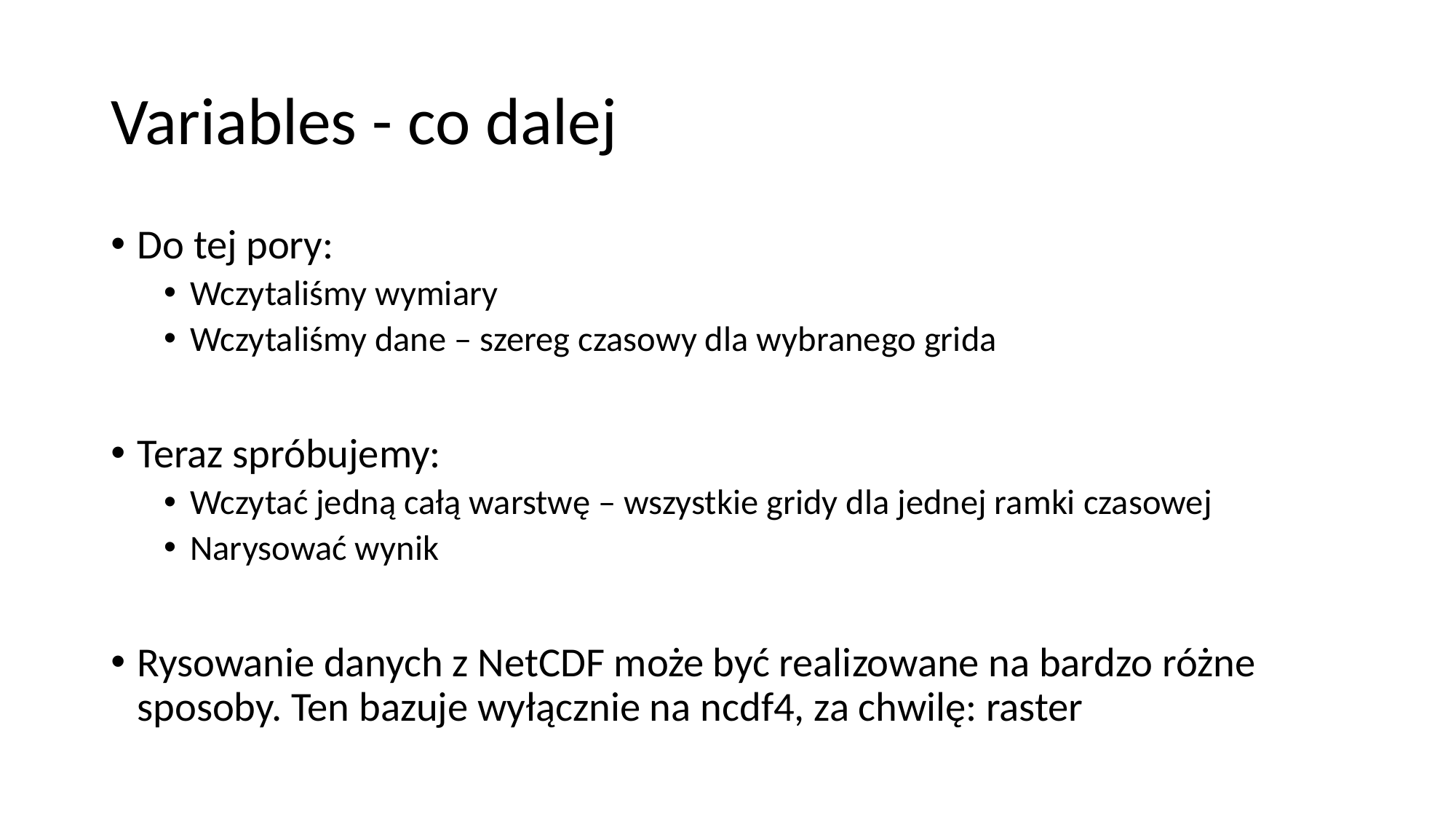

# Variables - co dalej
Do tej pory:
Wczytaliśmy wymiary
Wczytaliśmy dane – szereg czasowy dla wybranego grida

Teraz spróbujemy:
Wczytać jedną całą warstwę – wszystkie gridy dla jednej ramki czasowej
Narysować wynik

Rysowanie danych z NetCDF może być realizowane na bardzo różne sposoby. Ten bazuje wyłącznie na ncdf4, za chwilę: raster